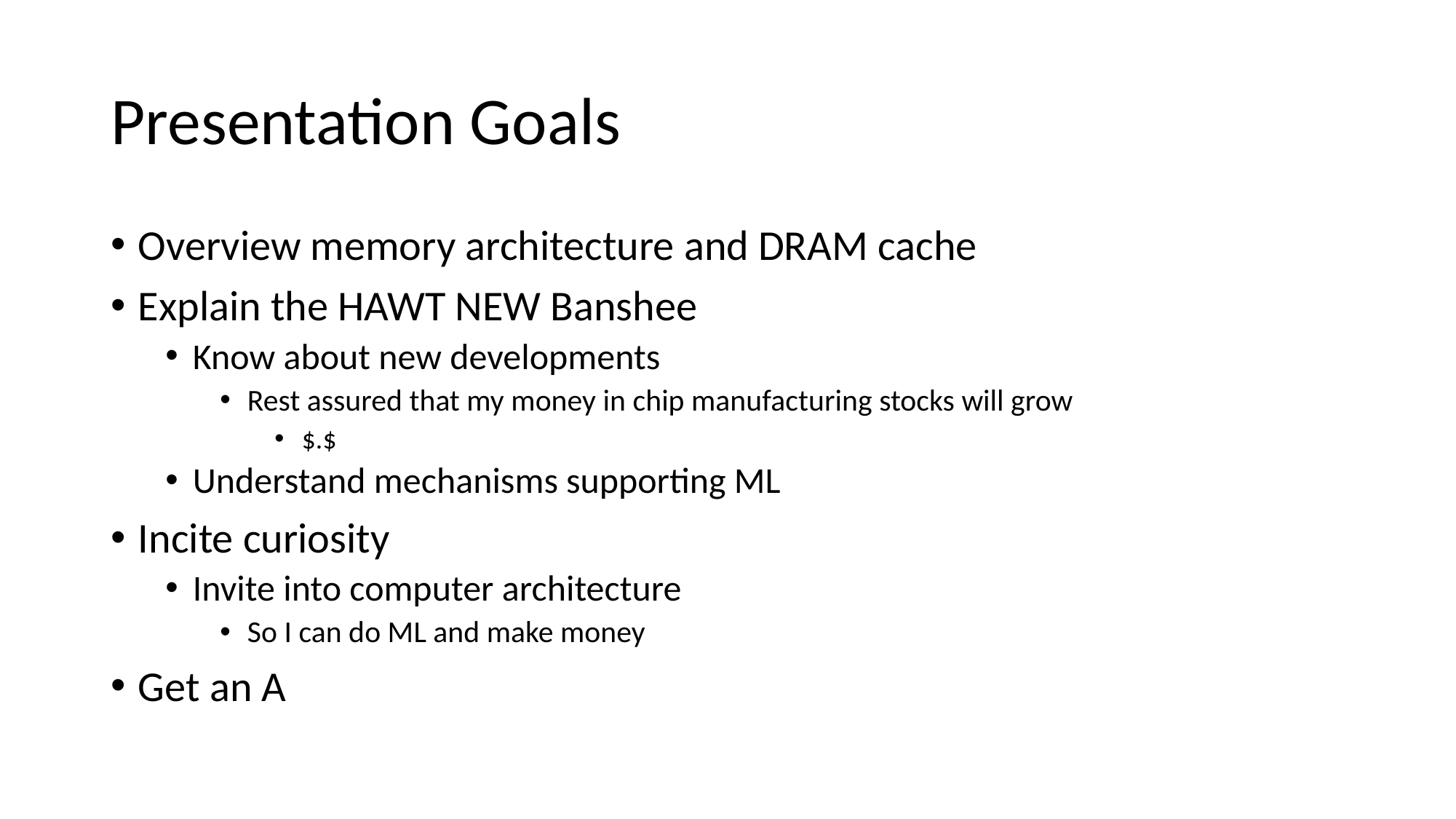

# Presentation Goals
Overview memory architecture and DRAM cache
Explain the HAWT NEW Banshee
Know about new developments
Rest assured that my money in chip manufacturing stocks will grow
$.$
Understand mechanisms supporting ML
Incite curiosity
Invite into computer architecture
So I can do ML and make money
Get an A